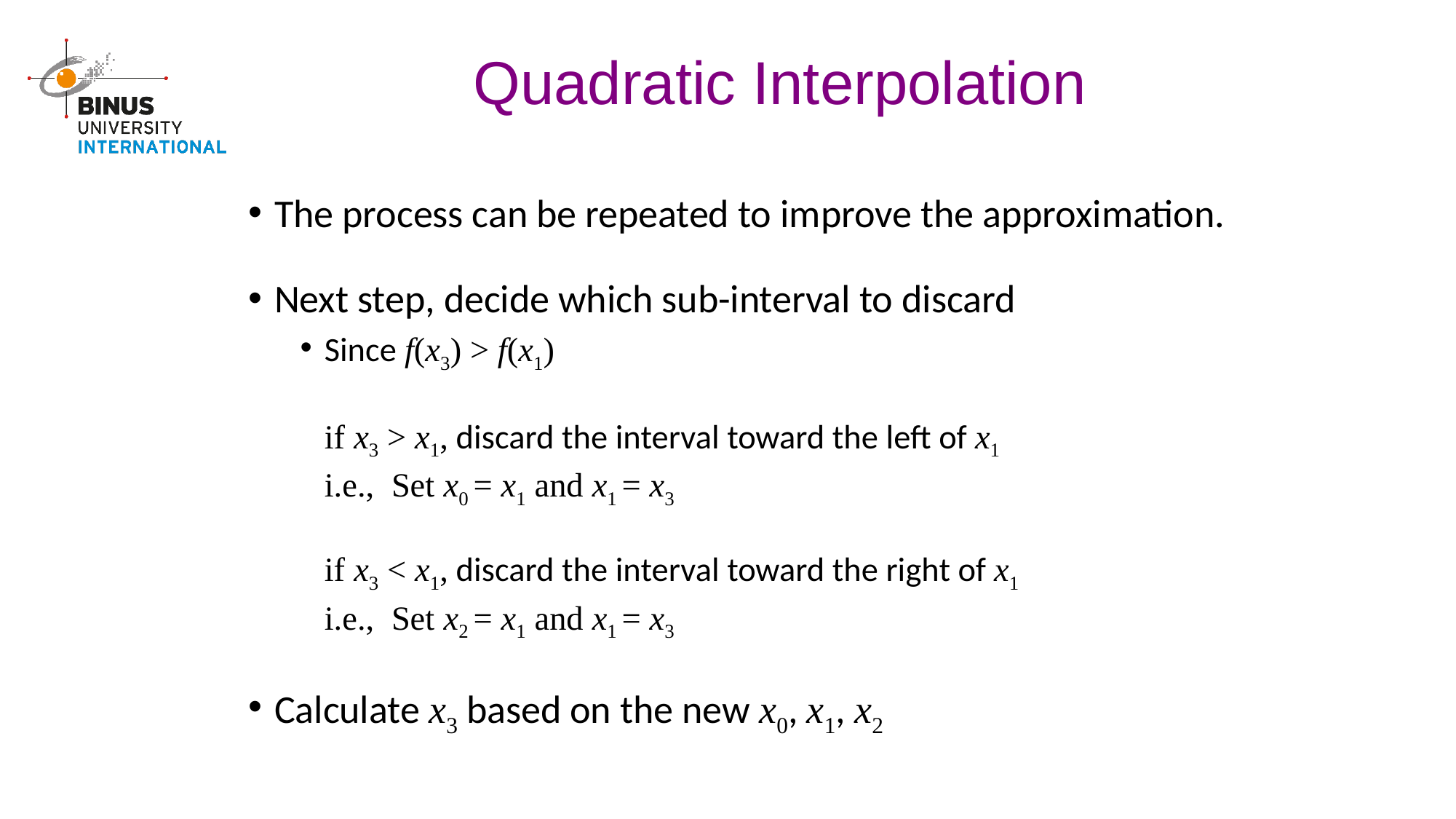

Quadratic Interpolation
The process can be repeated to improve the approximation.

Next step, decide which sub-interval to discard
Since f(x3) > f(x1)

	if x3 > x1, discard the interval toward the left of x1
		i.e.,  Set x0 = x1 and x1 = x3

	if x3 < x1, discard the interval toward the right of x1
		i.e.,  Set x2 = x1 and x1 = x3

Calculate x3 based on the new x0, x1, x2